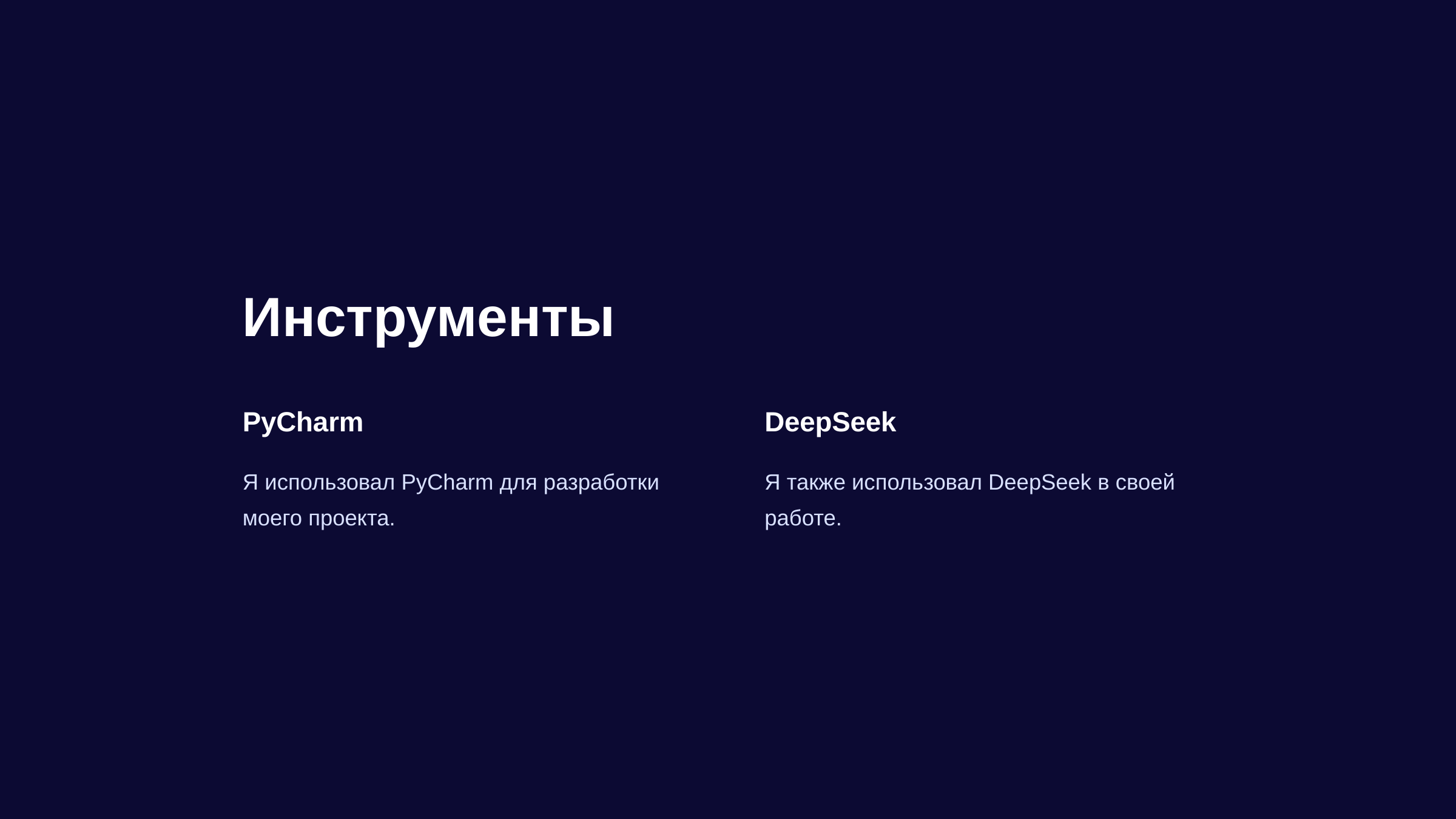

Инструменты
PyCharm
DeepSeek
Я использовал PyCharm для разработки моего проекта.
Я также использовал DeepSeek в своей работе.